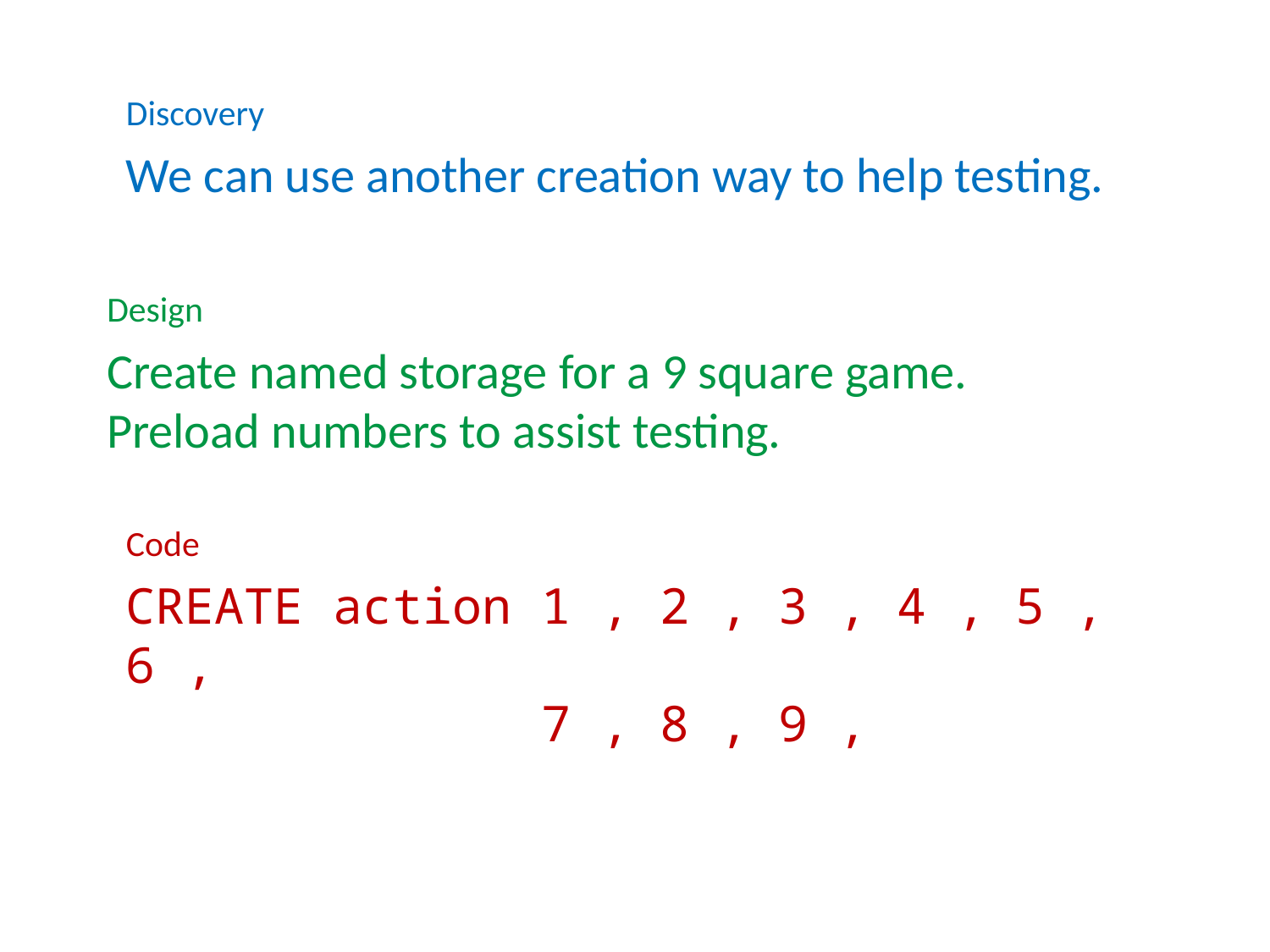

Discovery
We can use another creation way to help testing.
Design
Create named storage for a 9 square game. Preload numbers to assist testing.
Code
CREATE action 1 , 2 , 3 , 4 , 5 , 6 ,
              7 , 8 , 9 ,